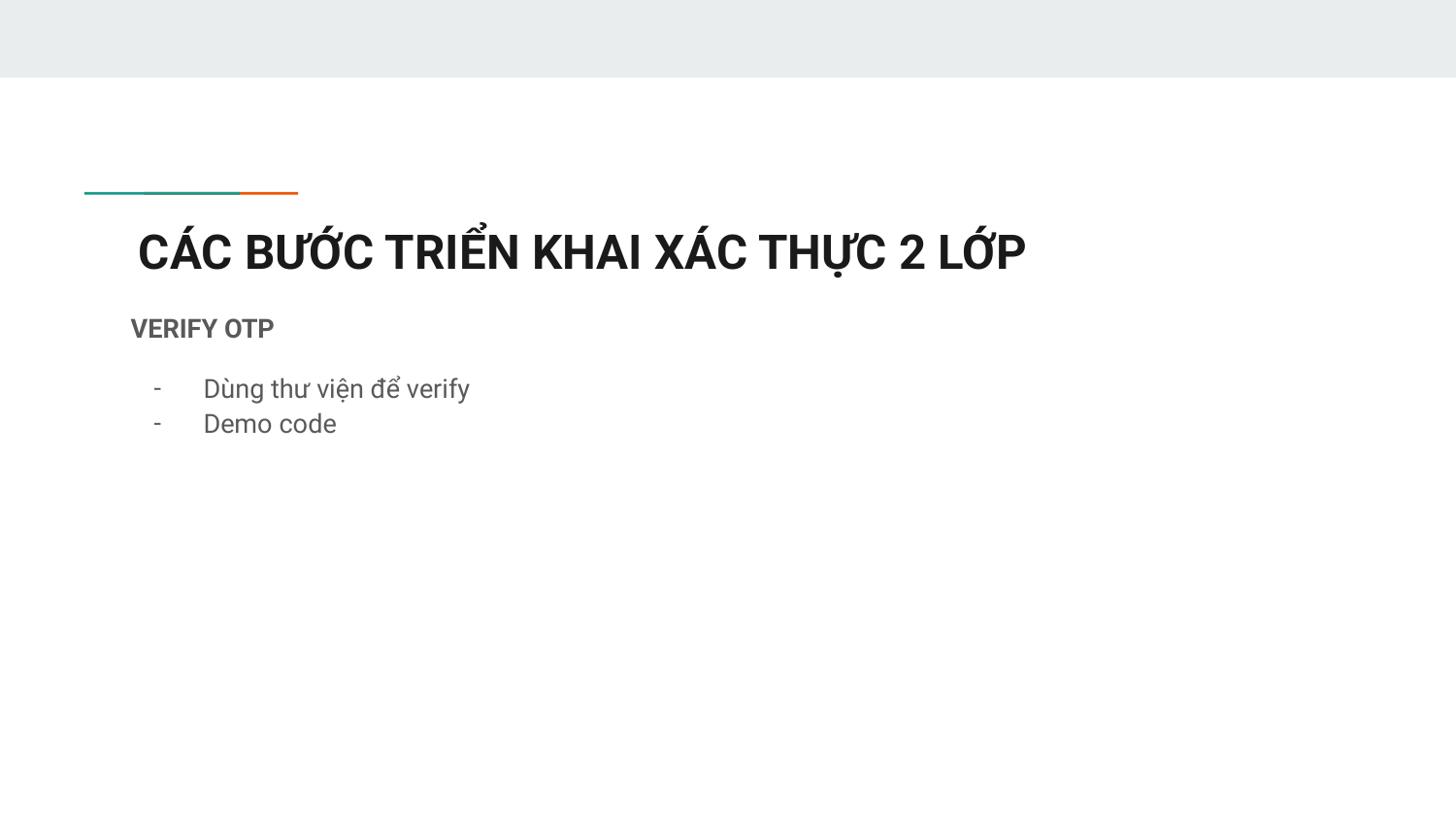

# CÁC BƯỚC TRIỂN KHAI XÁC THỰC 2 LỚP
VERIFY OTP
Dùng thư viện để verify
Demo code